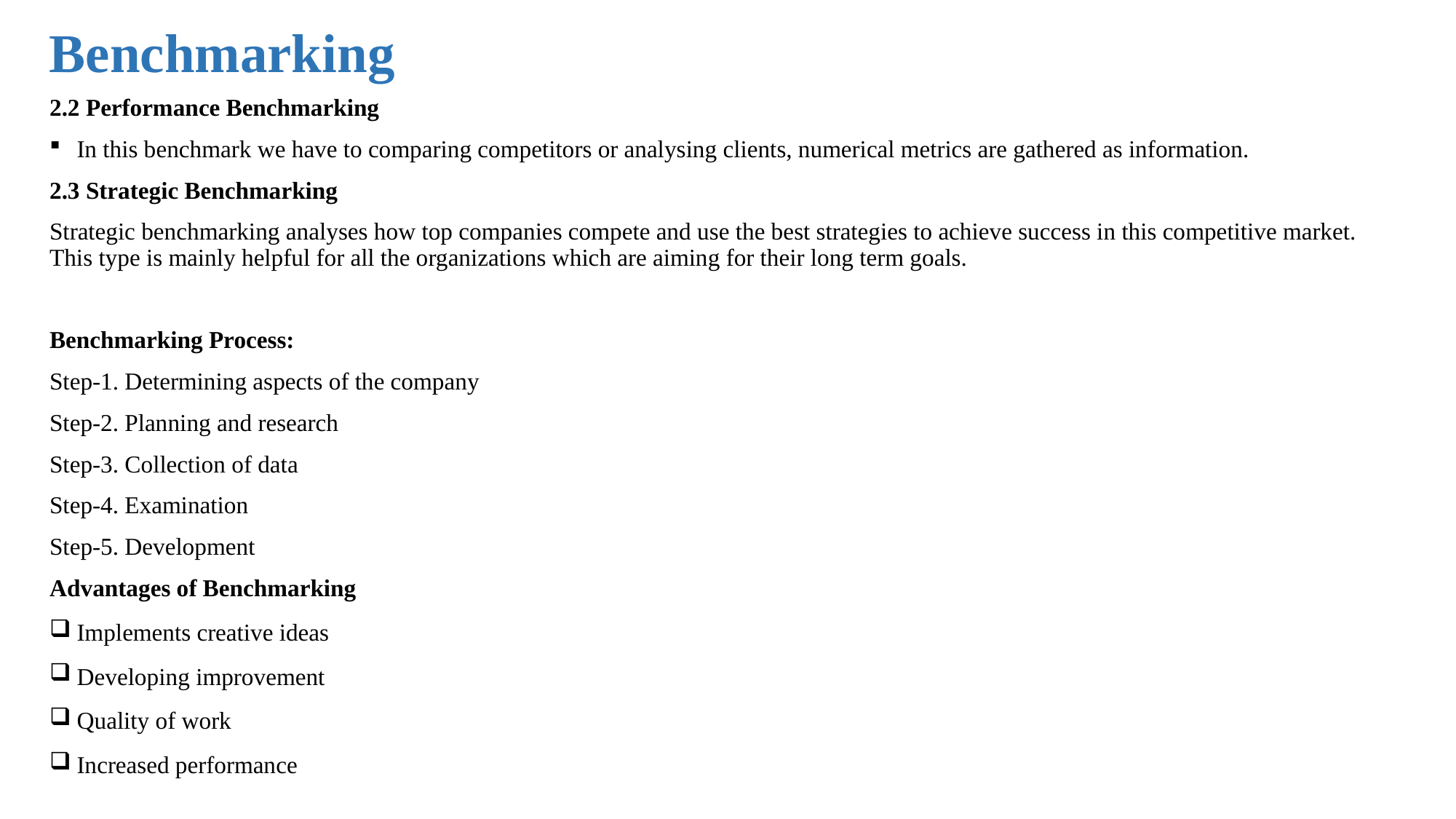

Benchmarking
2.2 Performance Benchmarking
In this benchmark we have to comparing competitors or analysing clients, numerical metrics are gathered as information.
2.3 Strategic Benchmarking
Strategic benchmarking analyses how top companies compete and use the best strategies to achieve success in this competitive market. This type is mainly helpful for all the organizations which are aiming for their long term goals.

Benchmarking Process:
Step-1. Determining aspects of the company
Step-2. Planning and research
Step-3. Collection of data
Step-4. Examination
Step-5. Development
Advantages of Benchmarking
Implements creative ideas
Developing improvement
Quality of work
Increased performance